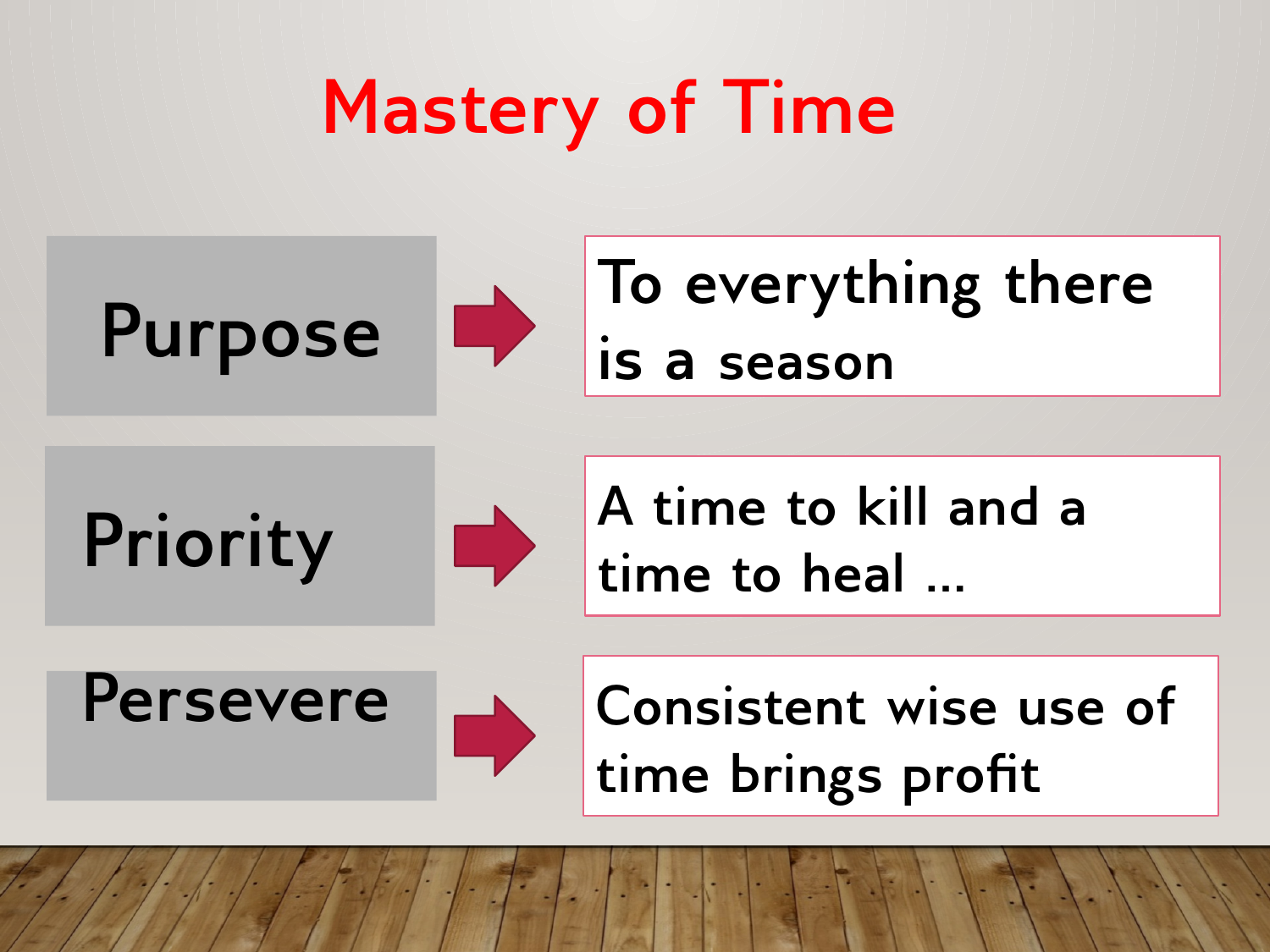

Mastery of Time
Purpose
To everything there is a season

 Priority
A time to kill and a time to heal …

Consistent wise use of time brings profit
 Persevere